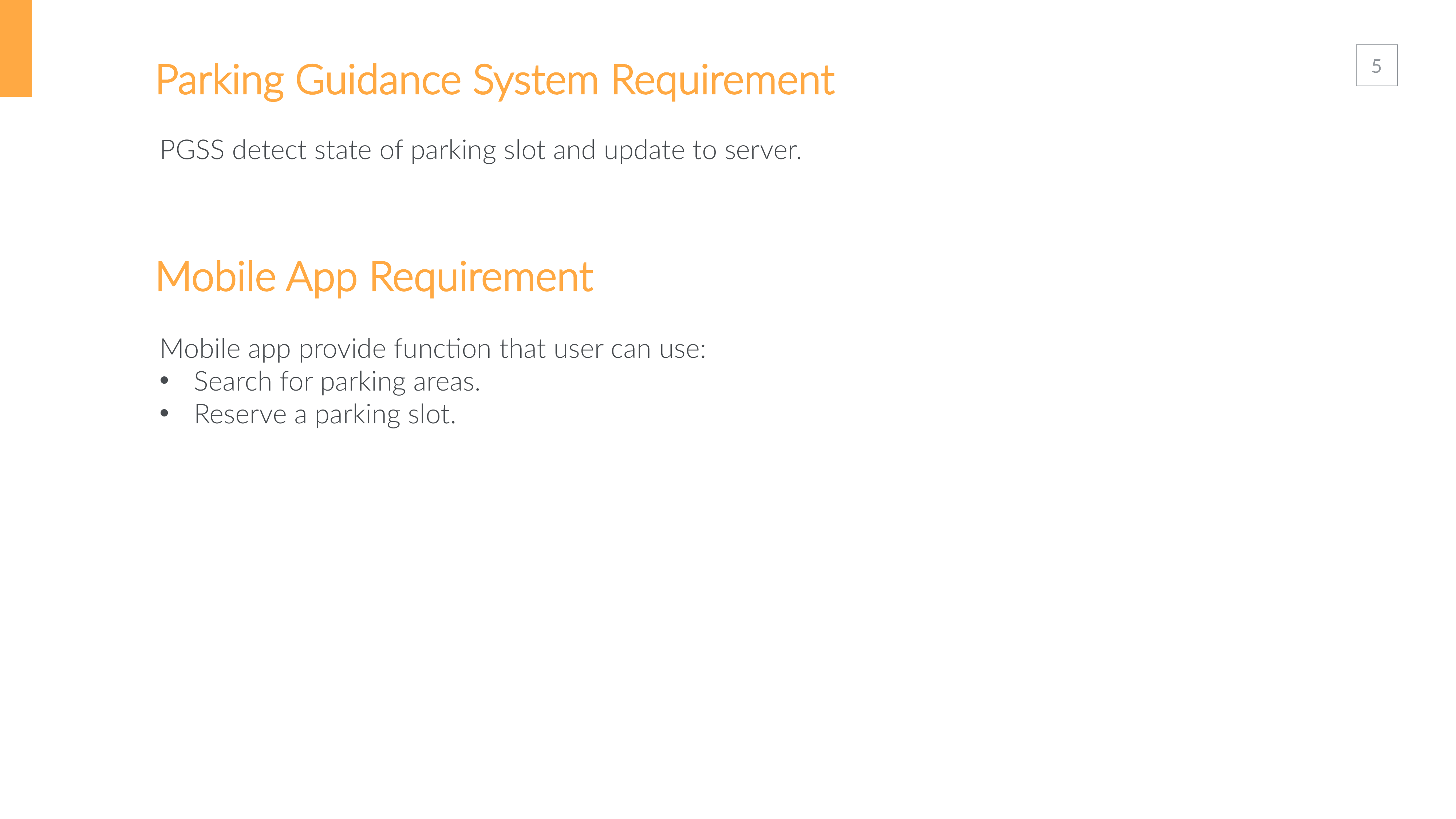

Parking Guidance System Requirement
PGSS detect state of parking slot and update to server.
Mobile App Requirement
Mobile app provide function that user can use:
Search for parking areas.
Reserve a parking slot.